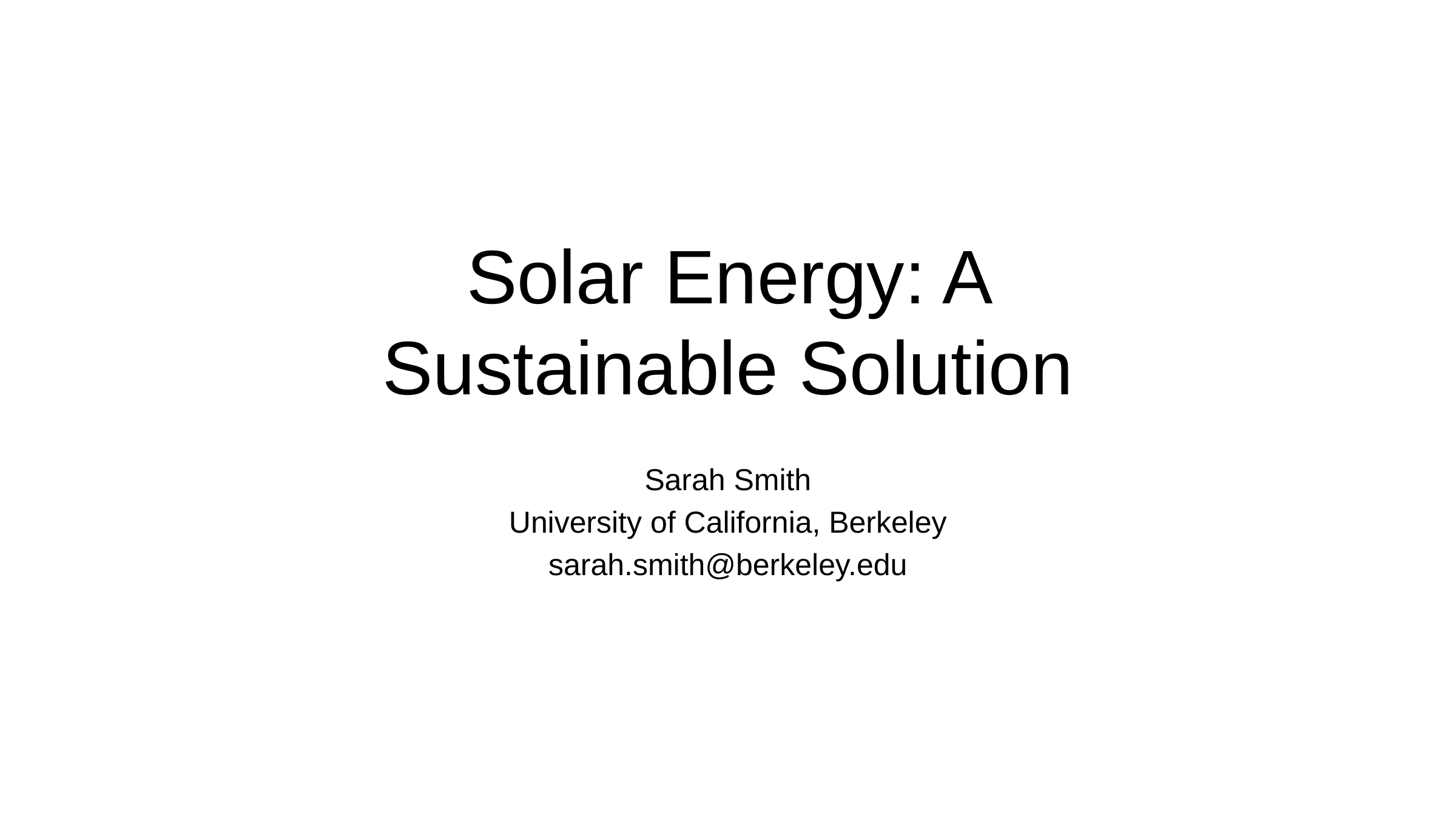

# Solar Energy: A Sustainable Solution
Sarah Smith
University of California, Berkeley
sarah.smith@berkeley.edu